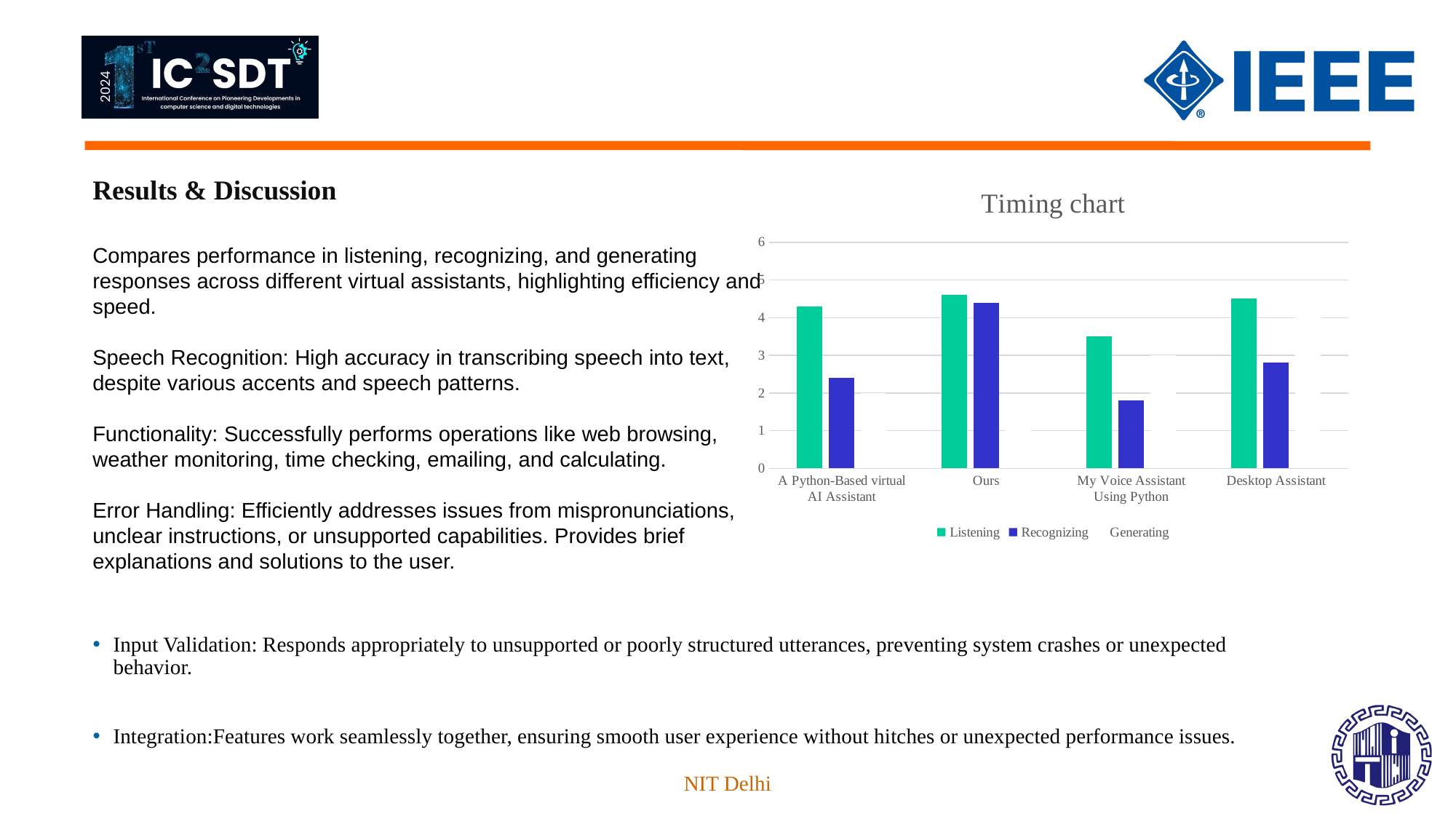

Results & Discussion

### Chart: Timing chart

| Category | Listening | Recognizing | Generating |
|---|---|---|---|
| A Python-Based virtual AI Assistant | 4.3 | 2.4 | 2.0 |
| Ours | 4.6 | 4.4 | 1.5 |
| My Voice Assistant Using Python | 3.5 | 1.8 | 3.0 |
| Desktop Assistant | 4.5 | 2.8 | 5.0 |
Compares performance in listening, recognizing, and generating responses across different virtual assistants, highlighting efficiency and speed.

Speech Recognition: High accuracy in transcribing speech into text, despite various accents and speech patterns.

Functionality: Successfully performs operations like web browsing, weather monitoring, time checking, emailing, and calculating.

Error Handling: Efficiently addresses issues from mispronunciations, unclear instructions, or unsupported capabilities. Provides brief explanations and solutions to the user.

Input Validation: Responds appropriately to unsupported or poorly structured utterances, preventing system crashes or unexpected behavior.

Integration:Features work seamlessly together, ensuring smooth user experience without hitches or unexpected performance issues.
NIT Delhi
13